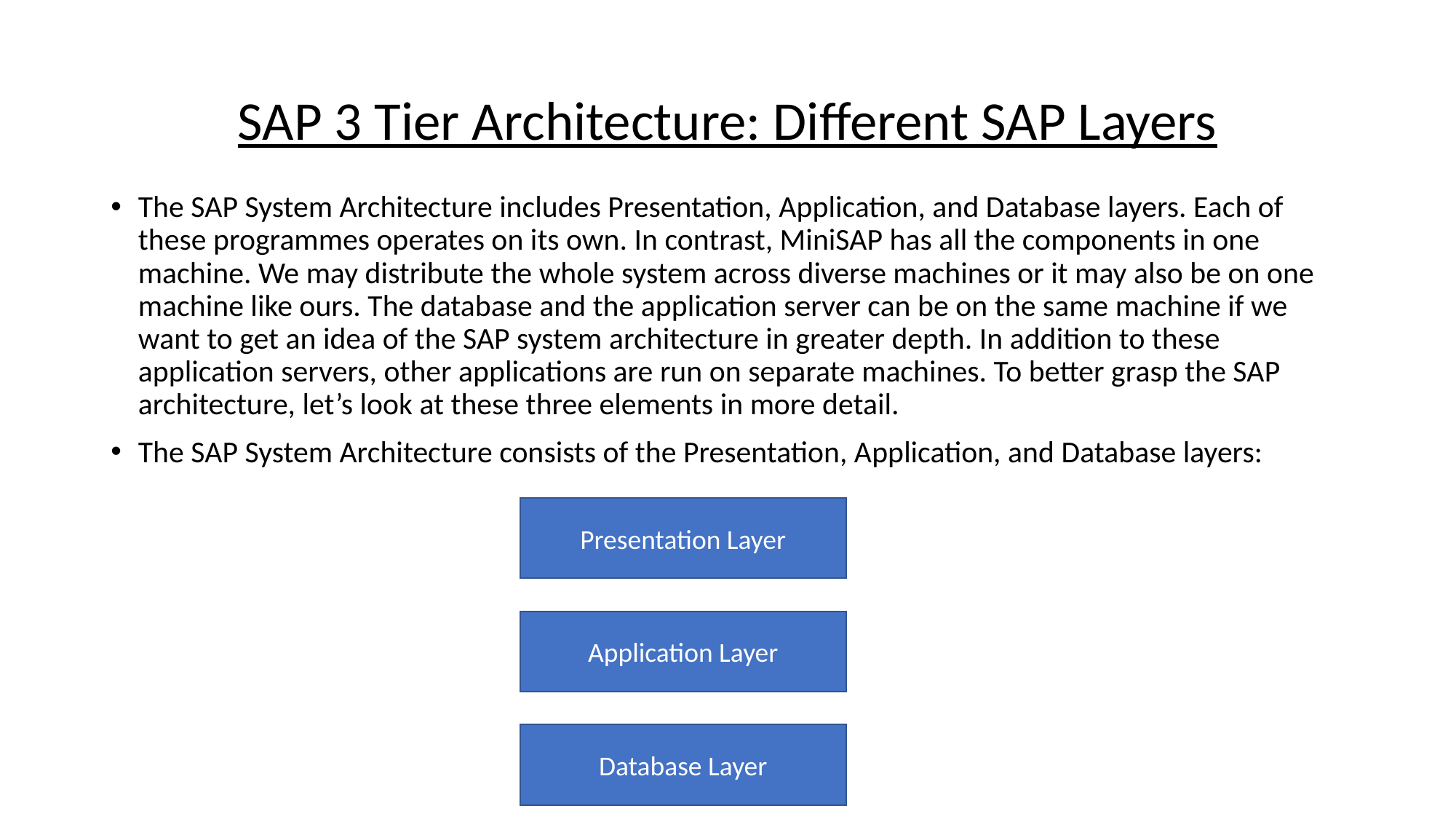

# SAP 3 Tier Architecture: Different SAP Layers
The SAP System Architecture includes Presentation, Application, and Database layers. Each of these programmes operates on its own. In contrast, MiniSAP has all the components in one machine. We may distribute the whole system across diverse machines or it may also be on one machine like ours. The database and the application server can be on the same machine if we want to get an idea of the SAP system architecture in greater depth. In addition to these application servers, other applications are run on separate machines. To better grasp the SAP architecture, let’s look at these three elements in more detail.
The SAP System Architecture consists of the Presentation, Application, and Database layers:
Presentation Layer
Application Layer
Database Layer